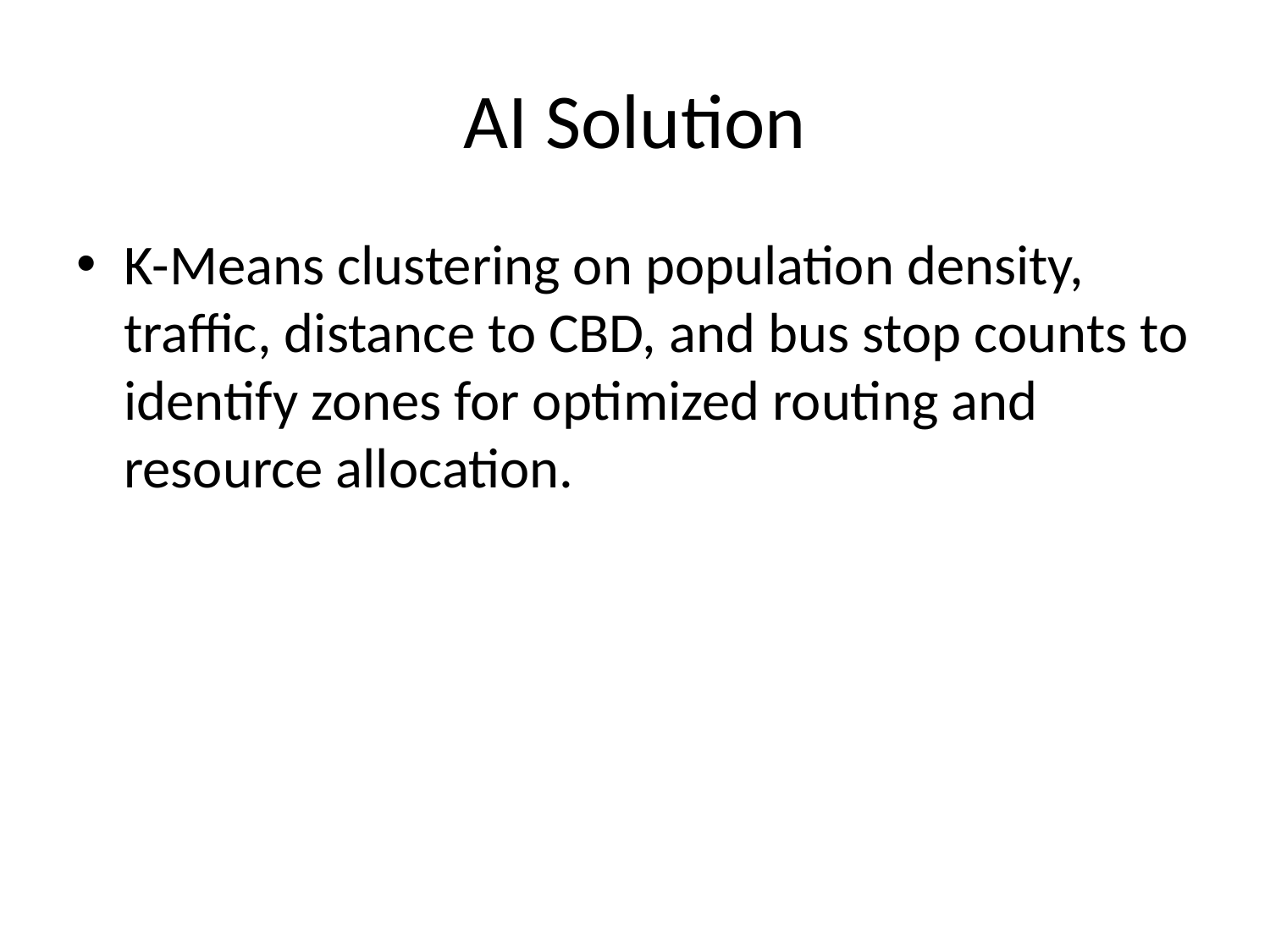

# AI Solution
K-Means clustering on population density, traffic, distance to CBD, and bus stop counts to identify zones for optimized routing and resource allocation.